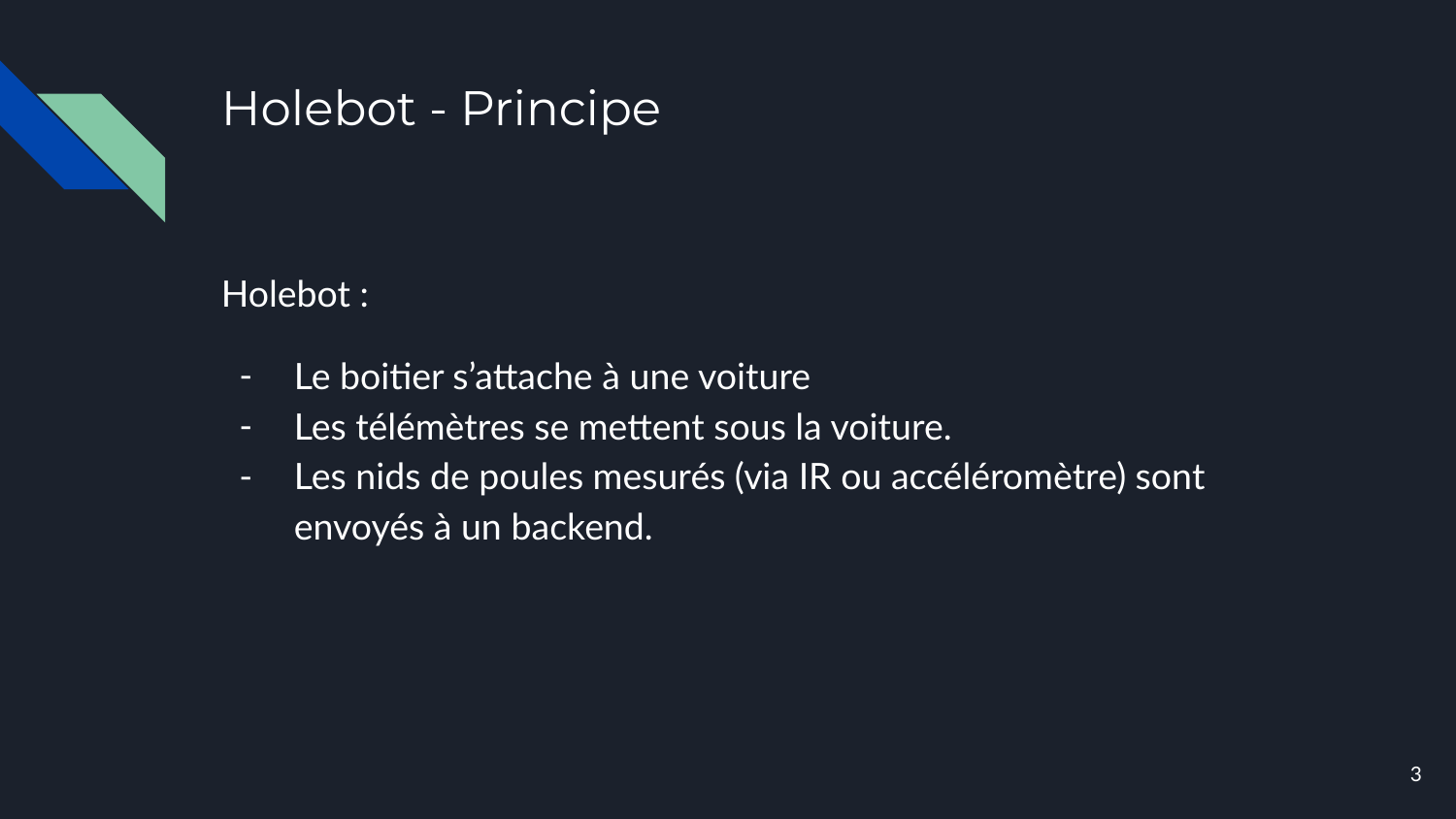

# Holebot - Principe
Holebot :
Le boitier s’attache à une voiture
Les télémètres se mettent sous la voiture.
Les nids de poules mesurés (via IR ou accéléromètre) sont envoyés à un backend.
3